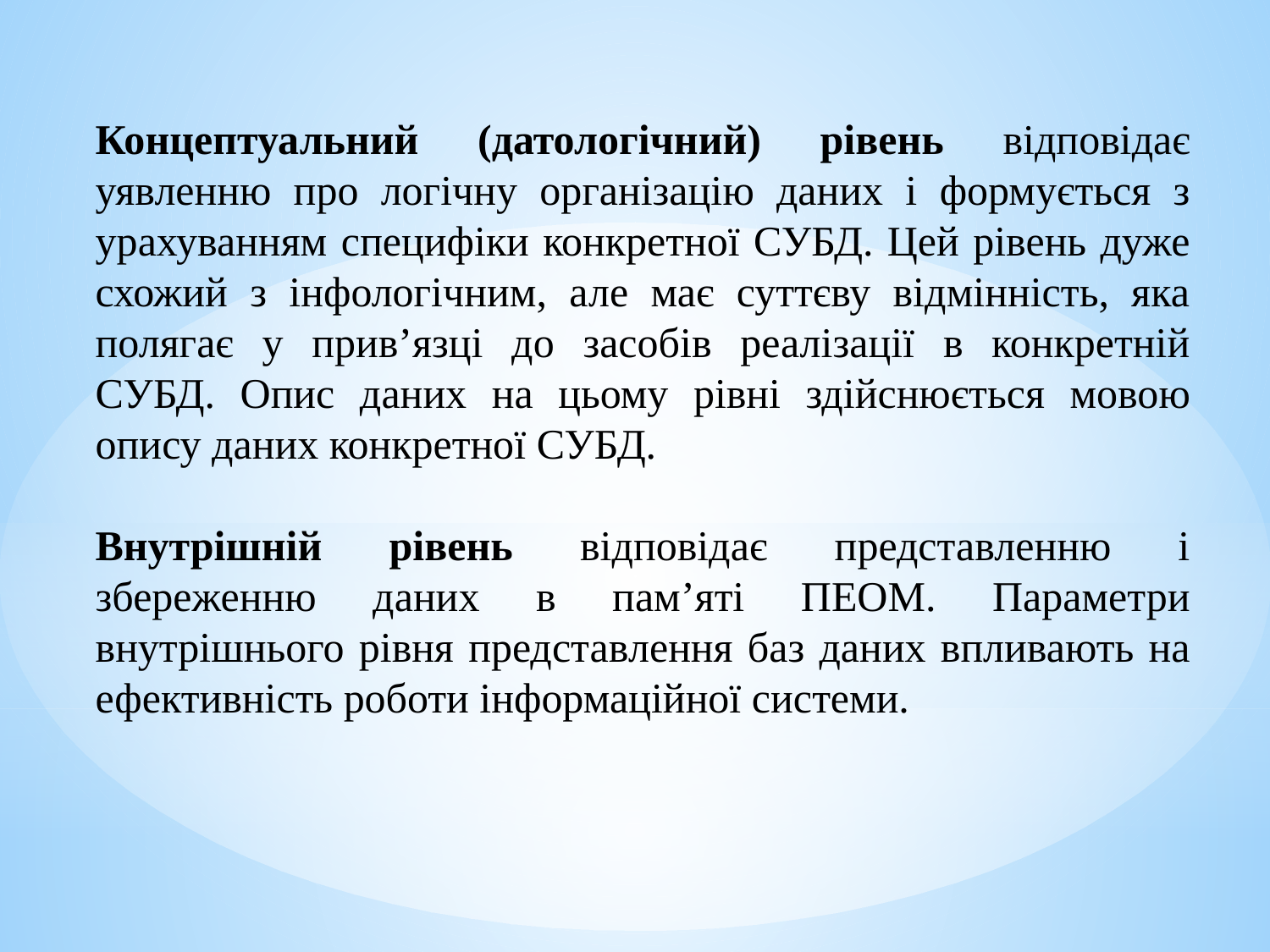

Концептуальний (датологічний) рівень відповідає уявленню про логічну організацію даних і формується з урахуванням специфіки конкретної СУБД. Цей рівень дуже схожий з інфологічним, але має суттєву відмінність, яка полягає у прив’язці до засобів реалізації в конкретній СУБД. Опис даних на цьому рівні здійснюється мовою опису даних конкретної СУБД.

Внутрішній рівень відповідає представленню і збереженню даних в пам’яті ПЕОМ. Параметри внутрішнього рівня представлення баз даних впливають на ефективність роботи інформаційної системи.